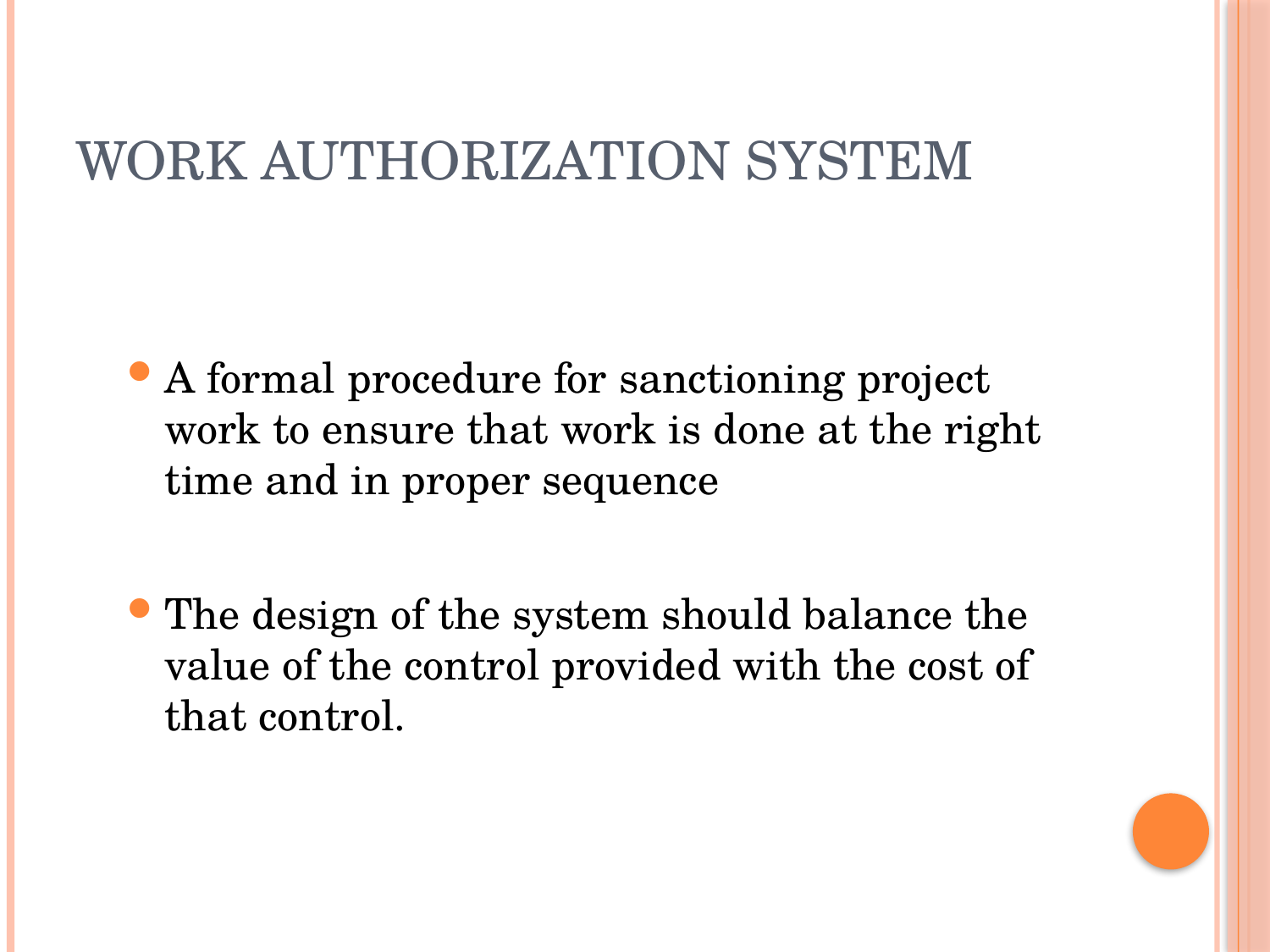

# Work Authorization System

A formal procedure for sanctioning project work to ensure that work is done at the right time and in proper sequence

The design of the system should balance the value of the control provided with the cost of that control.